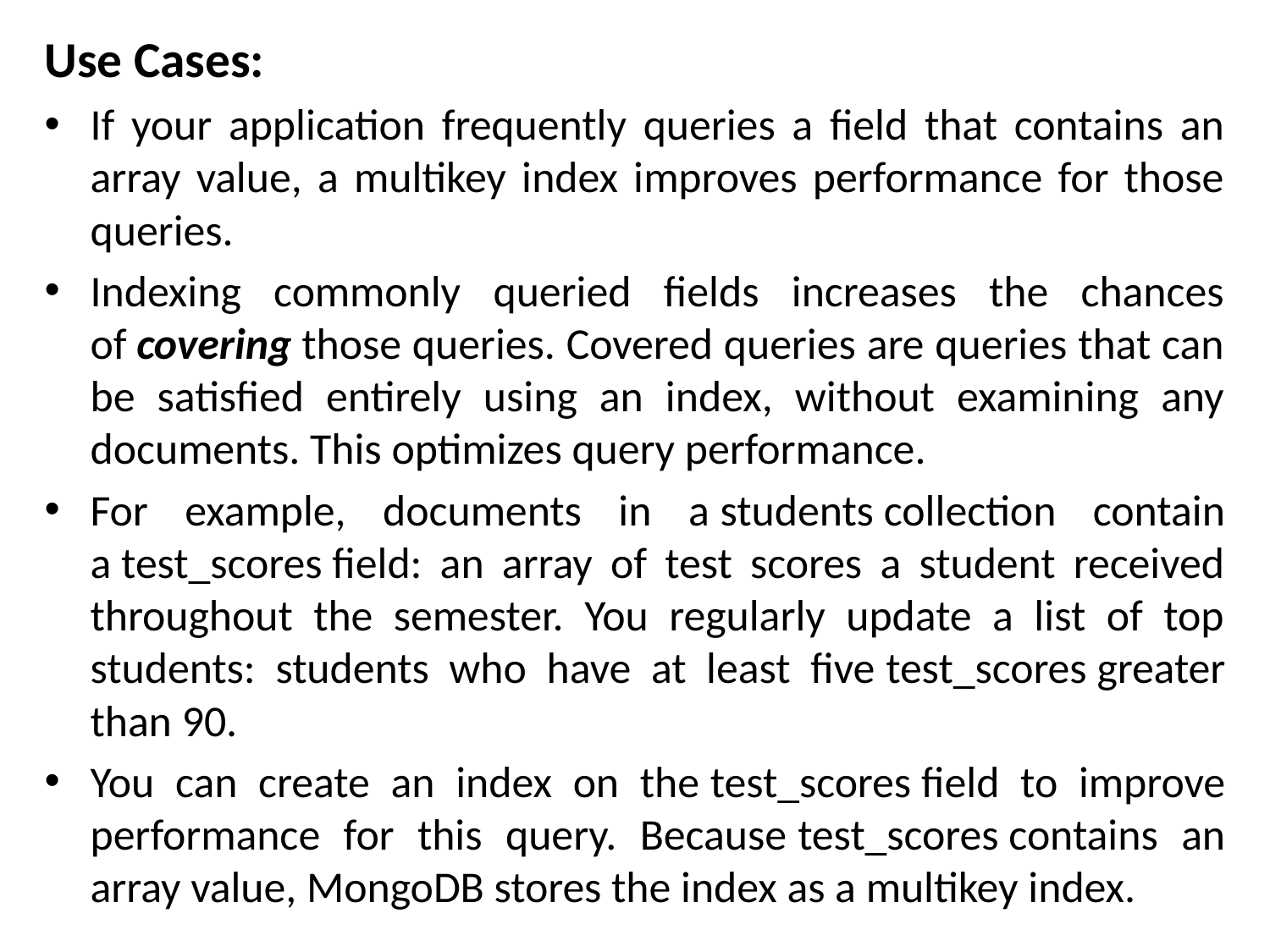

Use Cases:
If your application frequently queries a field that contains an array value, a multikey index improves performance for those queries.
Indexing commonly queried fields increases the chances of covering those queries. Covered queries are queries that can be satisfied entirely using an index, without examining any documents. This optimizes query performance.
For example, documents in a students collection contain a test_scores field: an array of test scores a student received throughout the semester. You regularly update a list of top students: students who have at least five test_scores greater than 90.
You can create an index on the test_scores field to improve performance for this query. Because test_scores contains an array value, MongoDB stores the index as a multikey index.